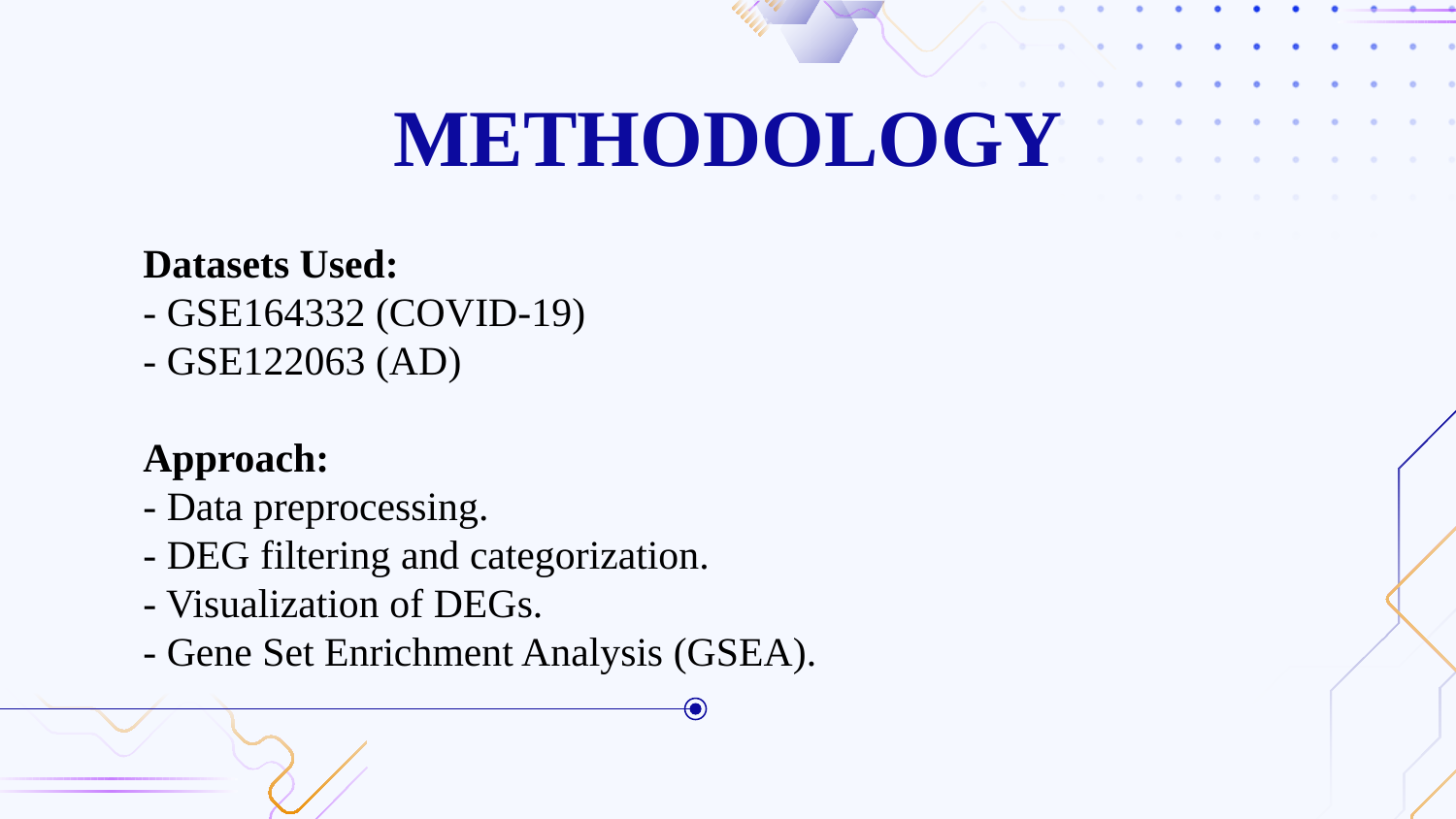

# METHODOLOGY
Datasets Used:
- GSE164332 (COVID-19)
- GSE122063 (AD)

Approach:
- Data preprocessing.
- DEG filtering and categorization.
- Visualization of DEGs.
- Gene Set Enrichment Analysis (GSEA).